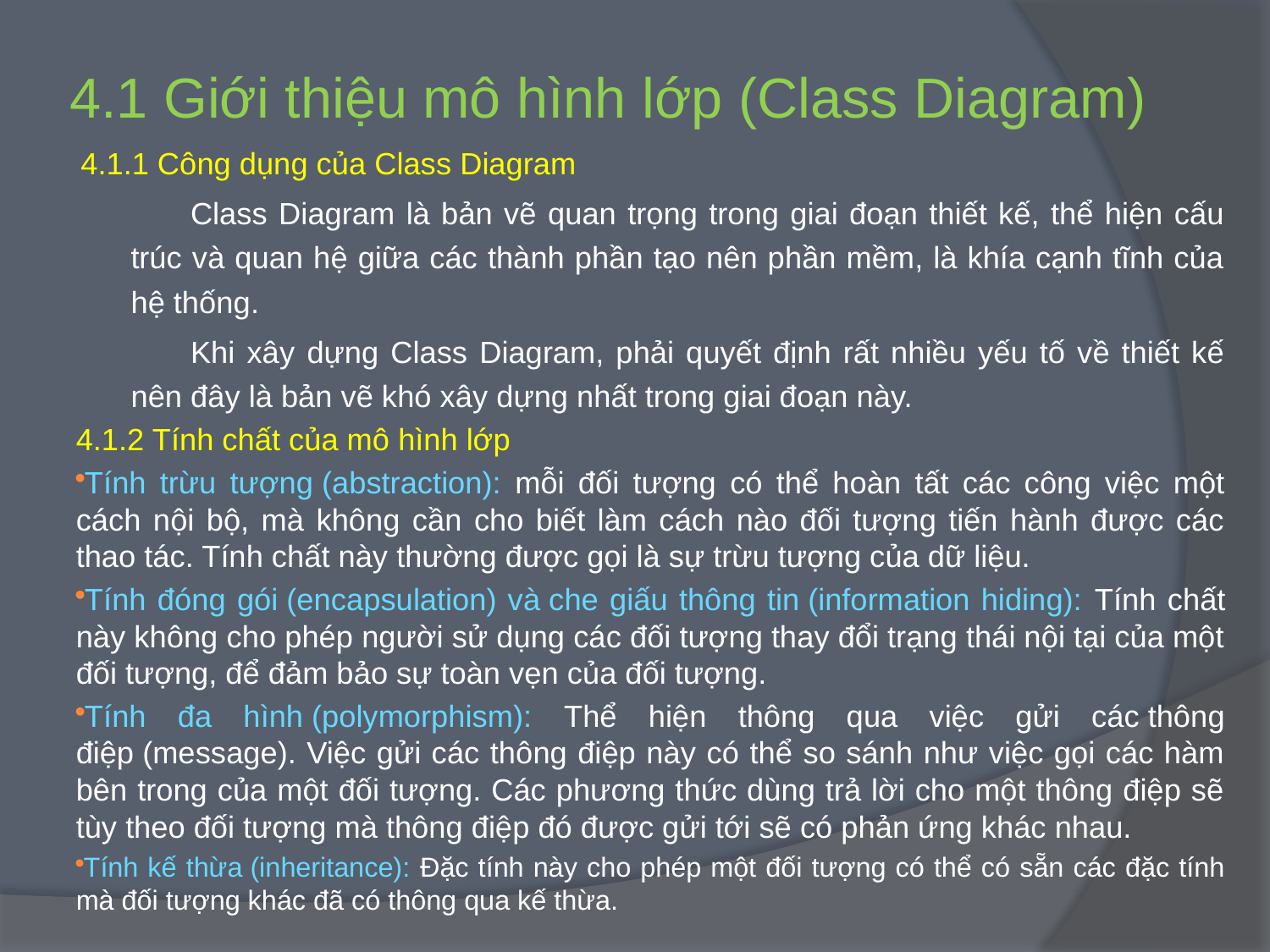

# 4.1 Giới thiệu mô hình lớp (Class Diagram)
4.1.1 Công dụng của Class Diagram
Class Diagram là bản vẽ quan trọng trong giai đoạn thiết kế, thể hiện cấu trúc và quan hệ giữa các thành phần tạo nên phần mềm, là khía cạnh tĩnh của hệ thống.
Khi xây dựng Class Diagram, phải quyết định rất nhiều yếu tố về thiết kế nên đây là bản vẽ khó xây dựng nhất trong giai đoạn này.
4.1.2 Tính chất của mô hình lớp
Tính trừu tượng (abstraction): mỗi đối tượng có thể hoàn tất các công việc một cách nội bộ, mà không cần cho biết làm cách nào đối tượng tiến hành được các thao tác. Tính chất này thường được gọi là sự trừu tượng của dữ liệu.
Tính đóng gói (encapsulation) và che giấu thông tin (information hiding): Tính chất này không cho phép người sử dụng các đối tượng thay đổi trạng thái nội tại của một đối tượng, để đảm bảo sự toàn vẹn của đối tượng.
Tính đa hình (polymorphism): Thể hiện thông qua việc gửi các thông điệp (message). Việc gửi các thông điệp này có thể so sánh như việc gọi các hàm bên trong của một đối tượng. Các phương thức dùng trả lời cho một thông điệp sẽ tùy theo đối tượng mà thông điệp đó được gửi tới sẽ có phản ứng khác nhau.
Tính kế thừa (inheritance): Đặc tính này cho phép một đối tượng có thể có sẵn các đặc tính mà đối tượng khác đã có thông qua kế thừa.